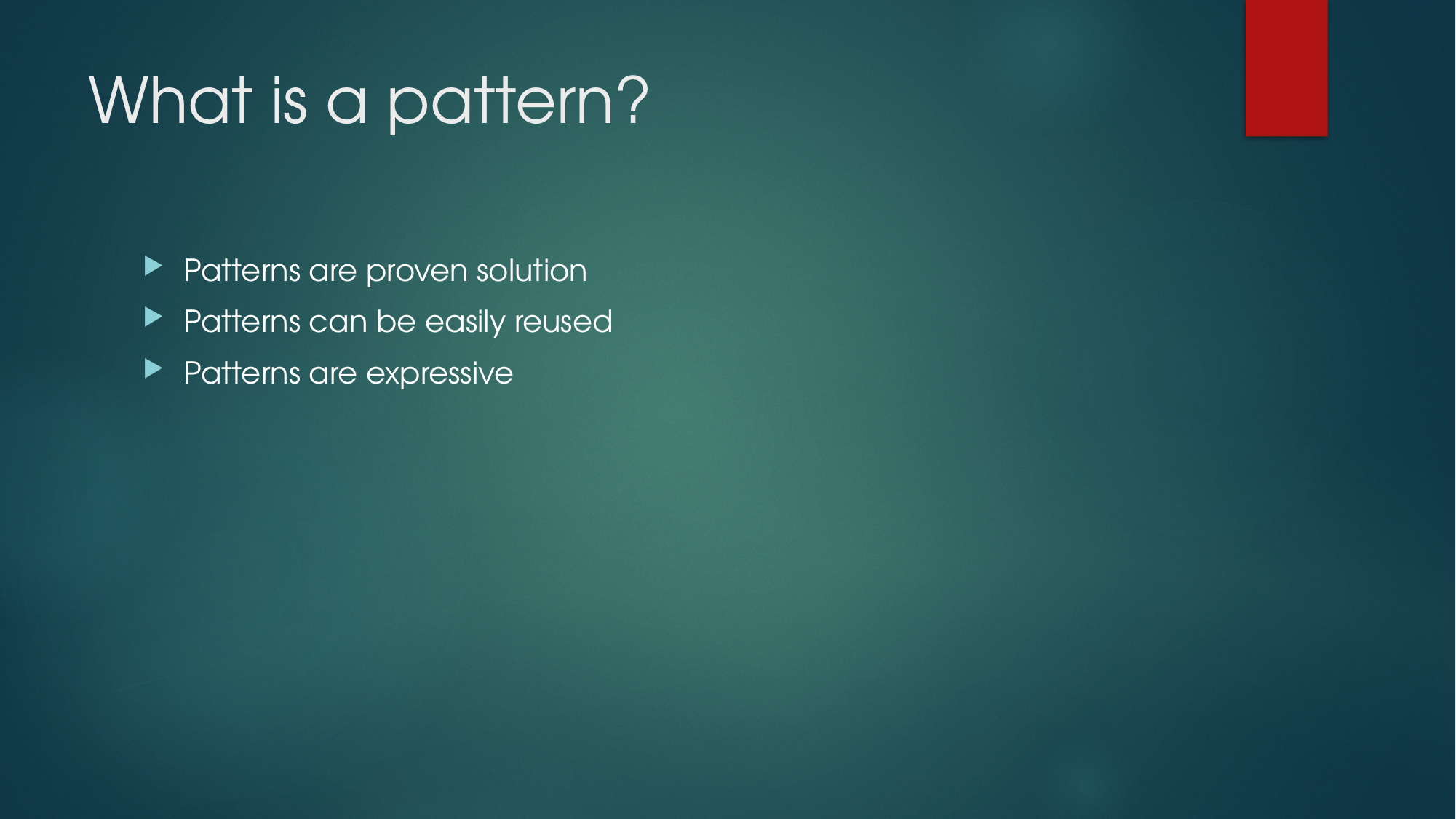

# What is a pattern?
Patterns are proven solution
Patterns can be easily reused
Patterns are expressive